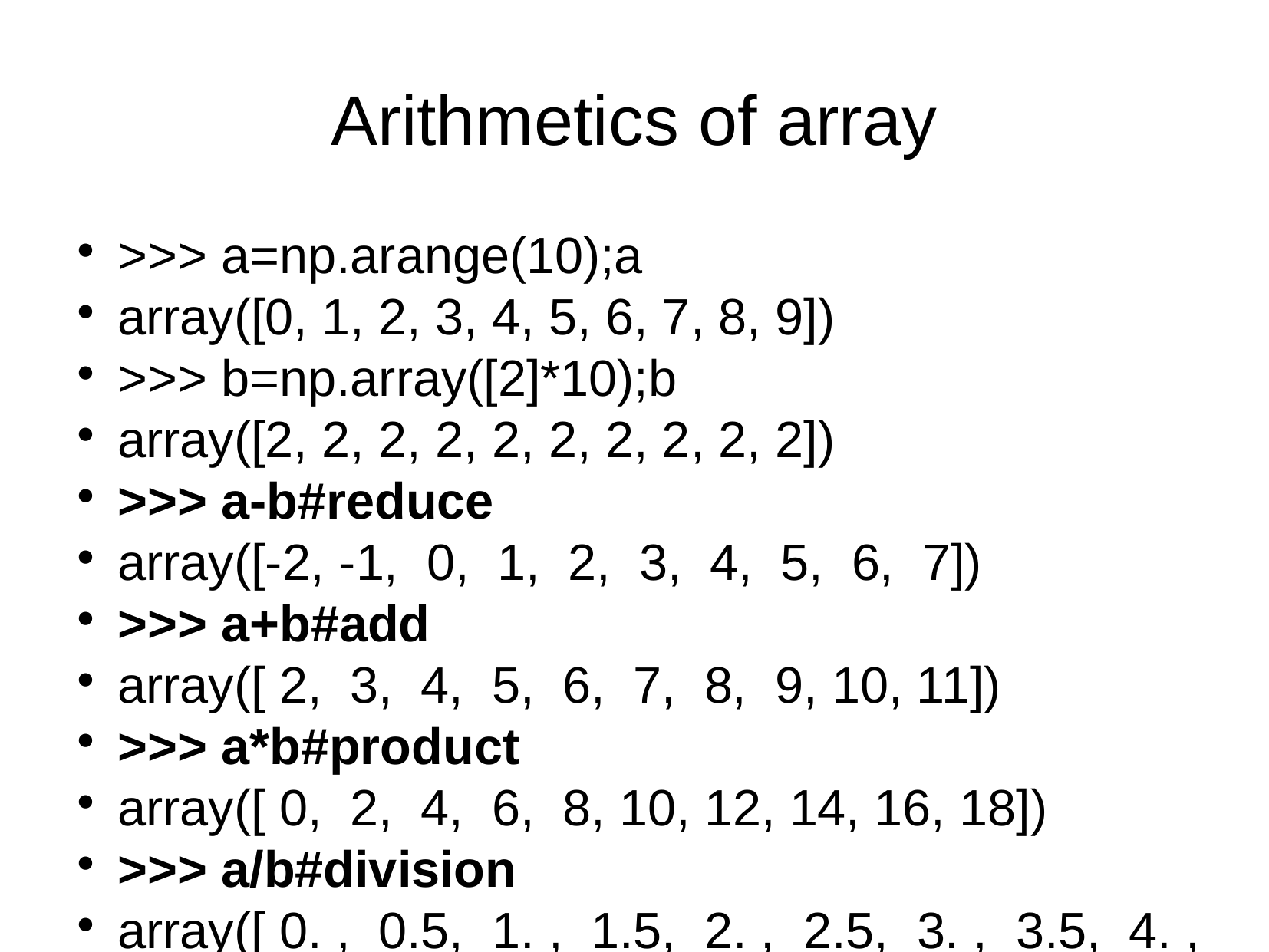

Arithmetics of array
>>> a=np.arange(10);a
array([0, 1, 2, 3, 4, 5, 6, 7, 8, 9])
>>> b=np.array([2]*10);b
array([2, 2, 2, 2, 2, 2, 2, 2, 2, 2])
>>> a-b#reduce
array([-2, -1,  0,  1,  2,  3,  4,  5,  6,  7])
>>> a+b#add
array([ 2,  3,  4,  5,  6,  7,  8,  9, 10, 11])
>>> a*b#product
array([ 0,  2,  4,  6,  8, 10, 12, 14, 16, 18])
>>> a/b#division
array([ 0. ,  0.5,  1. ,  1.5,  2. ,  2.5,  3. ,  3.5,  4. ,  4.5])
>>> a//b#equal to np.floor(a/b)
array([0, 0, 1, 1, 2, 2, 3, 3, 4, 4])
>>> a%b # equal to np.remainder(a,b)
array([0, 1, 0, 1, 0, 1, 0, 1, 0, 1])